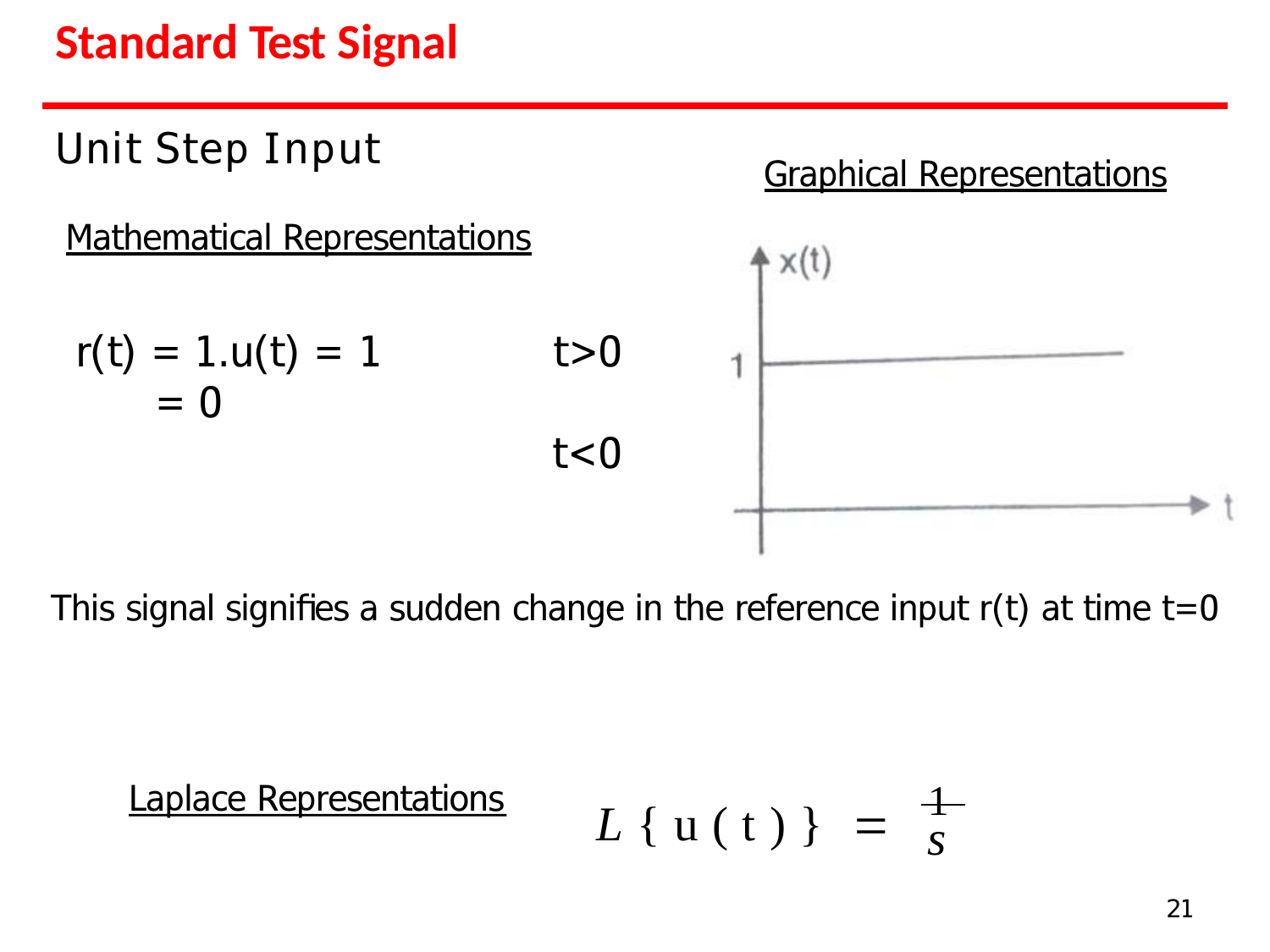

# Standard Test Signal

Unit Step Input
Mathematical Representations
Graphical Representations

r(t) = 1.u(t) = 1
= 0
t>0  t<0
This signal signifies a sudden change in the reference input r(t) at time t=0
L{u(t)} =	1
Laplace Representations
s

21